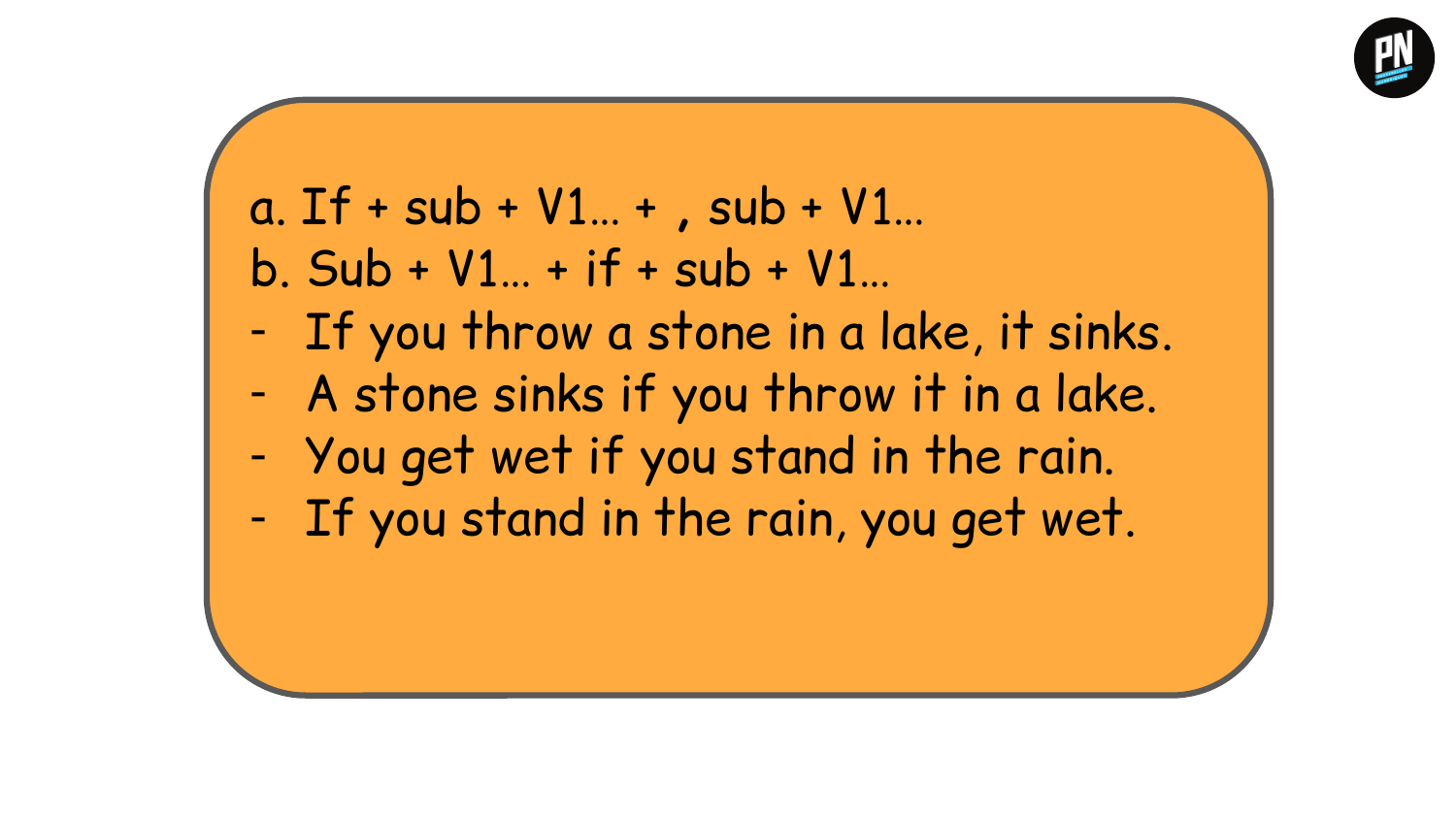

a. If + sub + V1… + , sub + V1…
b. Sub + V1… + if + sub + V1…
If you throw a stone in a lake, it sinks.
A stone sinks if you throw it in a lake.
You get wet if you stand in the rain.
If you stand in the rain, you get wet.